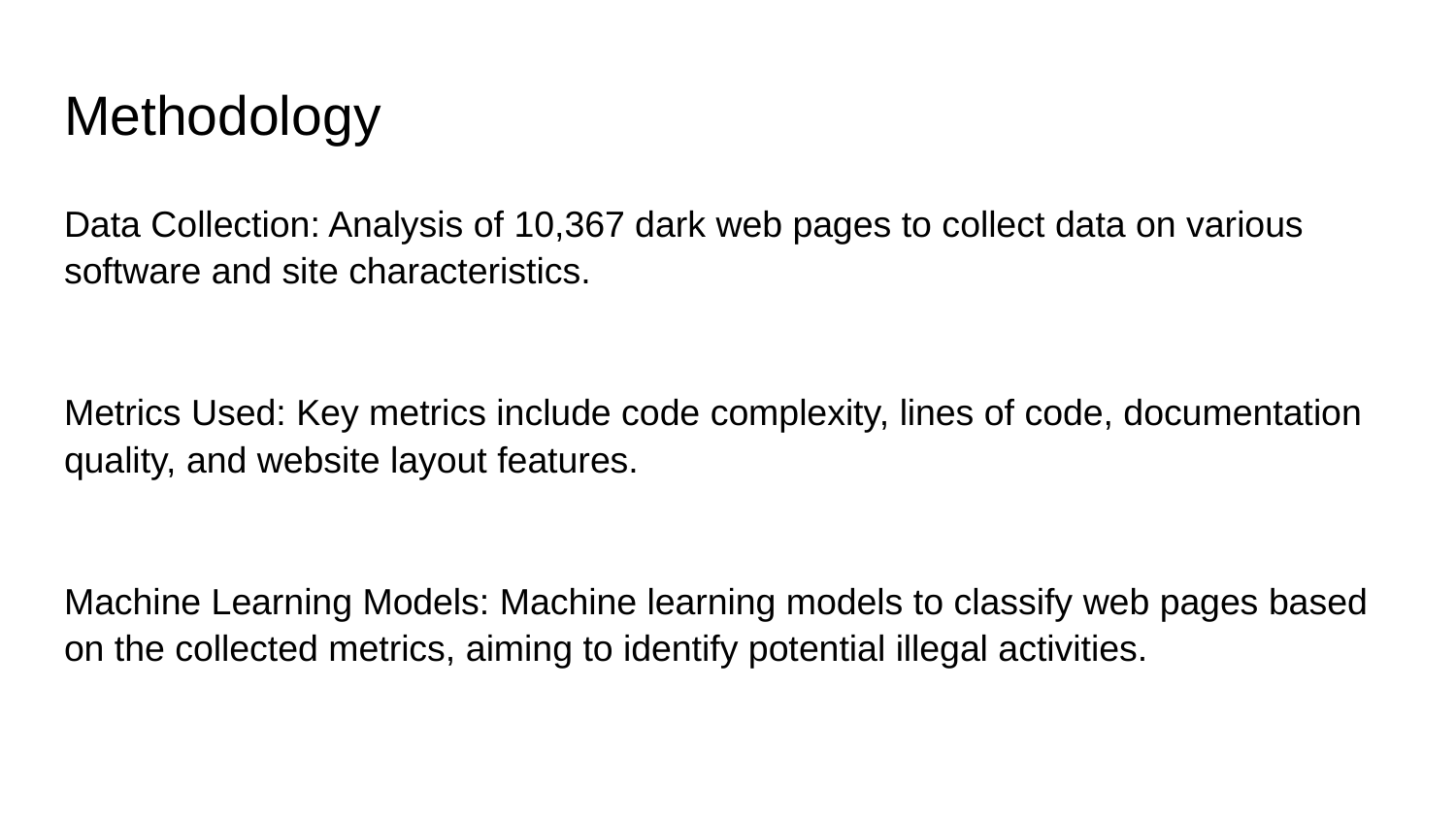

# Methodology
Data Collection: Analysis of 10,367 dark web pages to collect data on various software and site characteristics.

Metrics Used: Key metrics include code complexity, lines of code, documentation quality, and website layout features.

Machine Learning Models: Machine learning models to classify web pages based on the collected metrics, aiming to identify potential illegal activities.